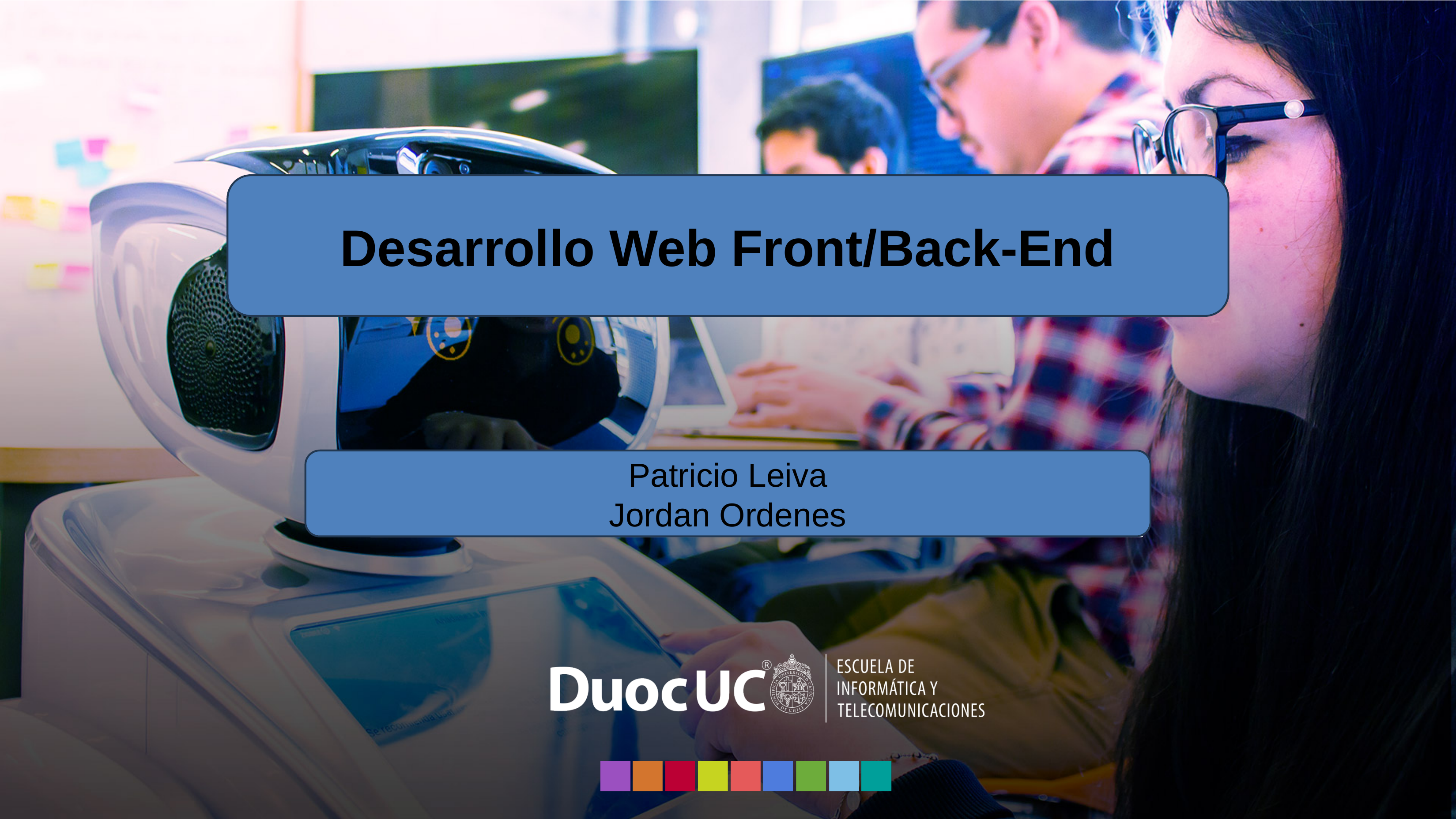

Desarrollo Web Front/Back-End
Patricio Leiva
Jordan Ordenes